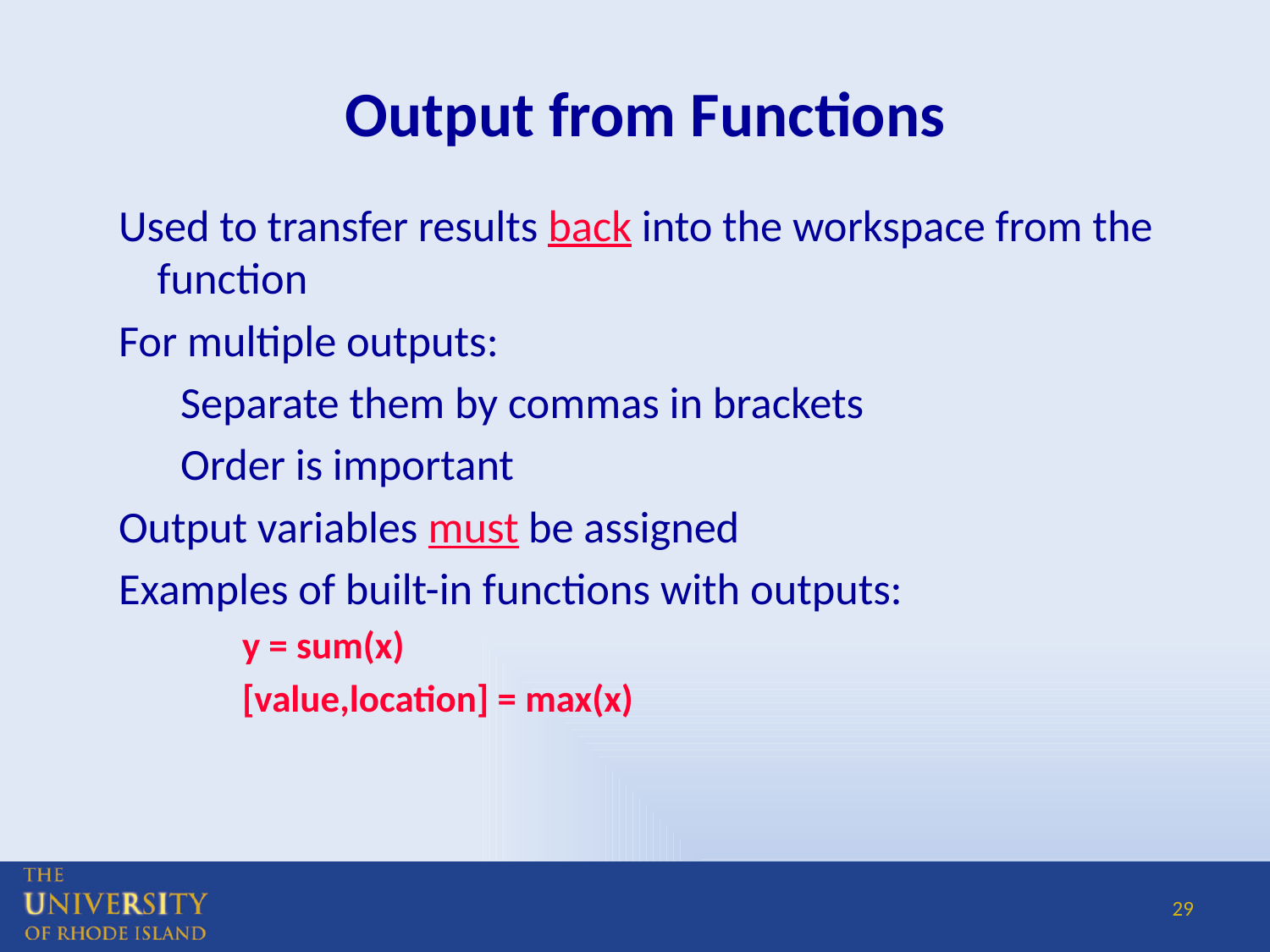

# Output from Functions
Used to transfer results back into the workspace from the function
For multiple outputs:
Separate them by commas in brackets
Order is important
Output variables must be assigned
Examples of built-in functions with outputs:
y = sum(x)
[value,location] = max(x)